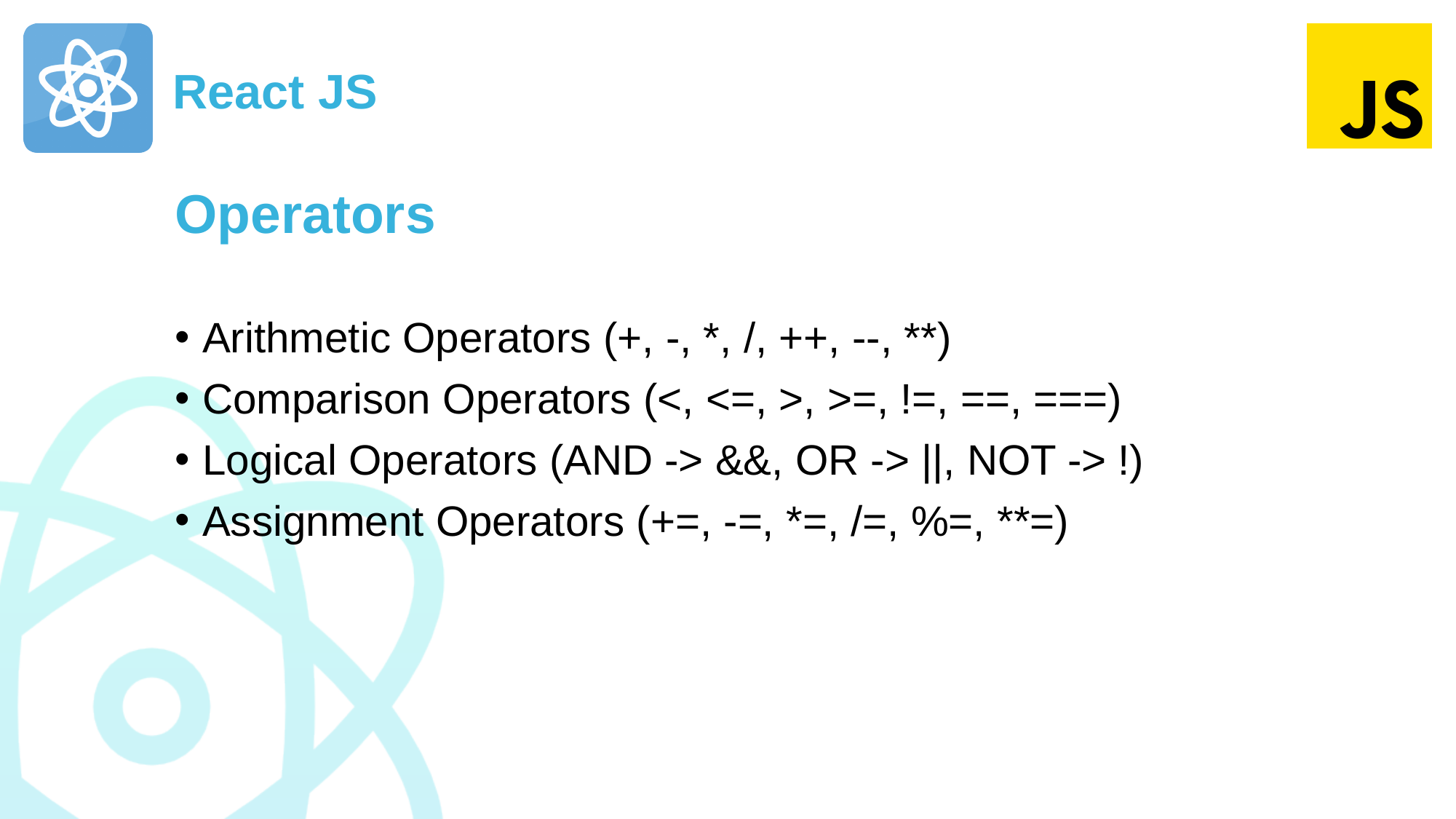

# Operators
Arithmetic Operators (+, -, *, /, ++, --, **)
Comparison Operators (<, <=, >, >=, !=, ==, ===)
Logical Operators (AND -> &&, OR -> ||, NOT -> !)
Assignment Operators (+=, -=, *=, /=, %=, **=)